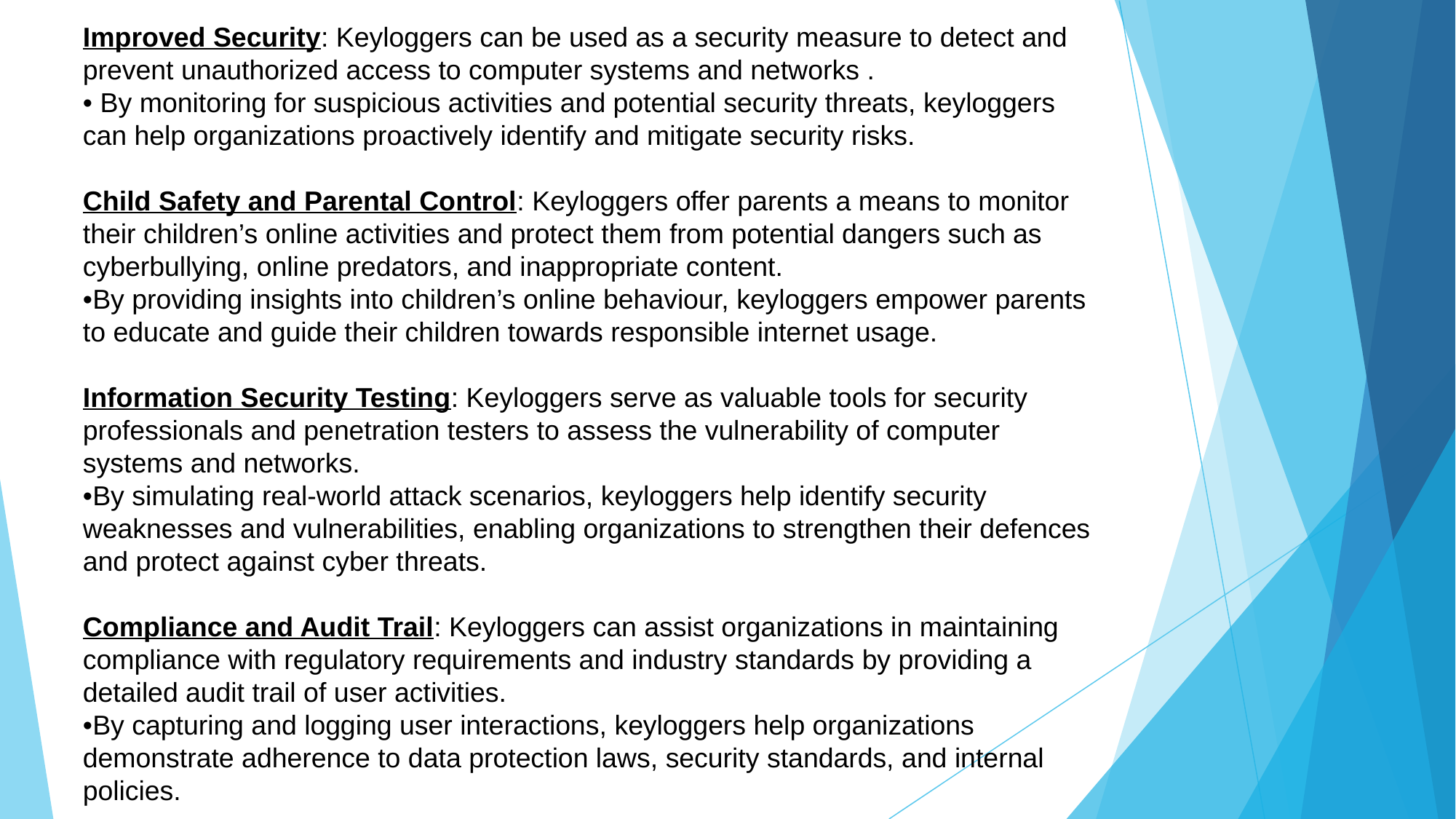

Improved Security: Keyloggers can be used as a security measure to detect and prevent unauthorized access to computer systems and networks .
• By monitoring for suspicious activities and potential security threats, keyloggers can help organizations proactively identify and mitigate security risks.

Child Safety and Parental Control: Keyloggers offer parents a means to monitor their children’s online activities and protect them from potential dangers such as cyberbullying, online predators, and inappropriate content.
•By providing insights into children’s online behaviour, keyloggers empower parents to educate and guide their children towards responsible internet usage.

Information Security Testing: Keyloggers serve as valuable tools for security professionals and penetration testers to assess the vulnerability of computer systems and networks.
•By simulating real-world attack scenarios, keyloggers help identify security weaknesses and vulnerabilities, enabling organizations to strengthen their defences and protect against cyber threats.

Compliance and Audit Trail: Keyloggers can assist organizations in maintaining compliance with regulatory requirements and industry standards by providing a detailed audit trail of user activities.
•By capturing and logging user interactions, keyloggers help organizations demonstrate adherence to data protection laws, security standards, and internal policies.